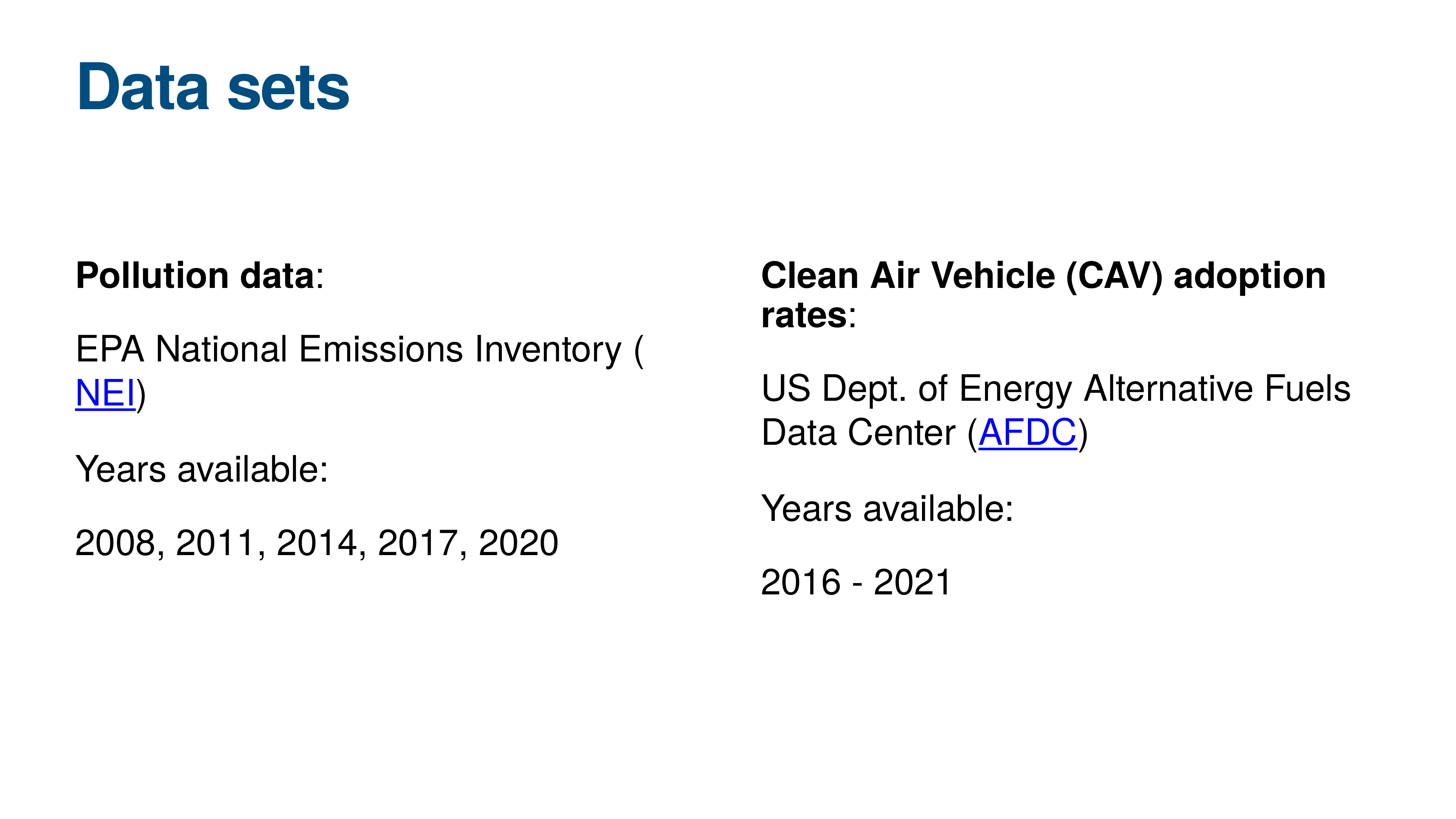

Data sets
Pollution data:
EPA National Emissions Inventory (NEI)
Years available:
2008, 2011, 2014, 2017, 2020

Clean Air Vehicle (CAV) adoption rates:
US Dept. of Energy Alternative Fuels Data Center (AFDC)
Years available:
2016 - 2021